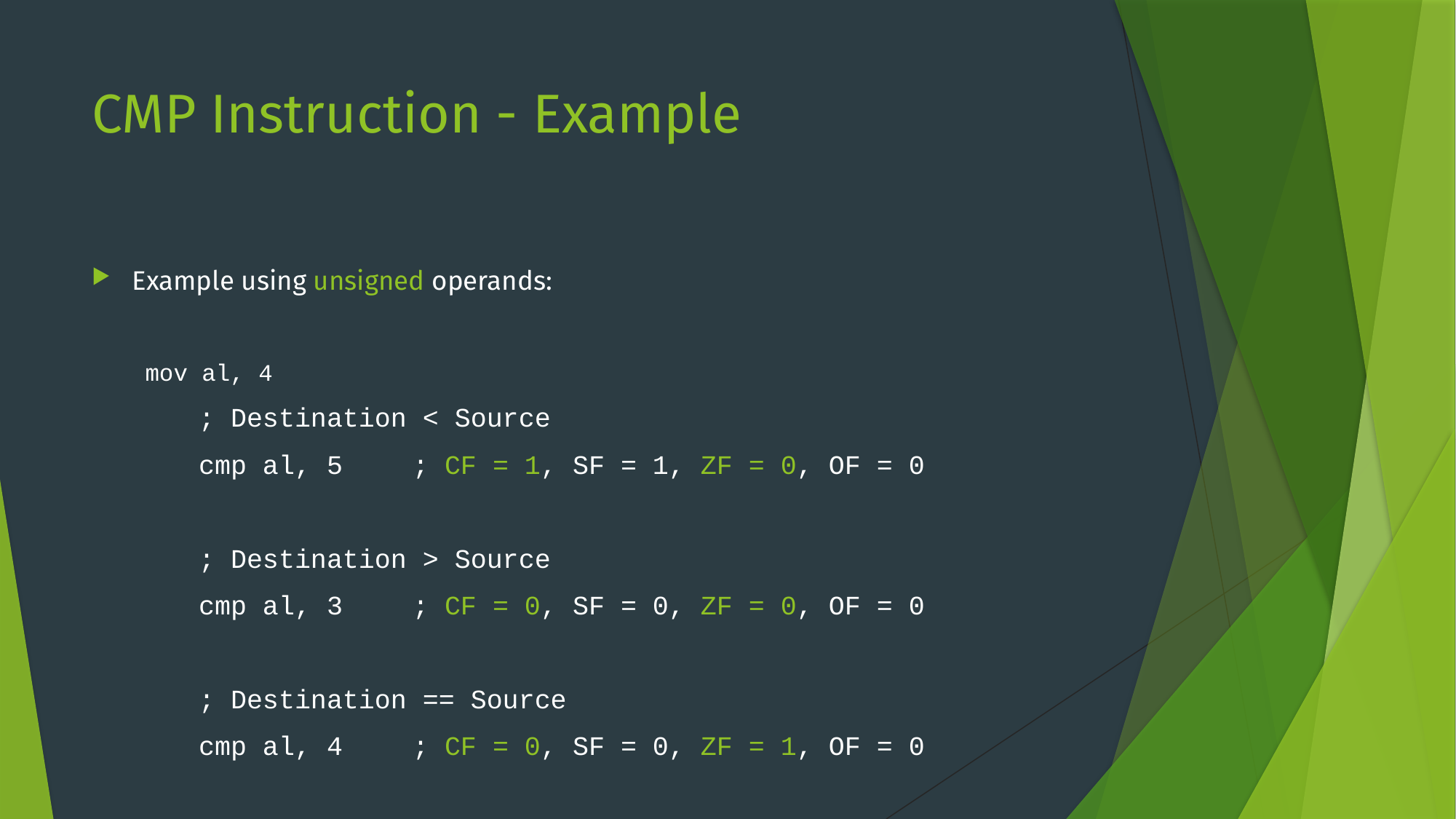

# CMP Instruction - Example
Example using unsigned operands:

mov al, 4
	; Destination < Source
	cmp al, 5		; CF = 1, SF = 1, ZF = 0, OF = 0

	; Destination > Source
	cmp al, 3		; CF = 0, SF = 0, ZF = 0, OF = 0

	; Destination == Source
	cmp al, 4		; CF = 0, SF = 0, ZF = 1, OF = 0